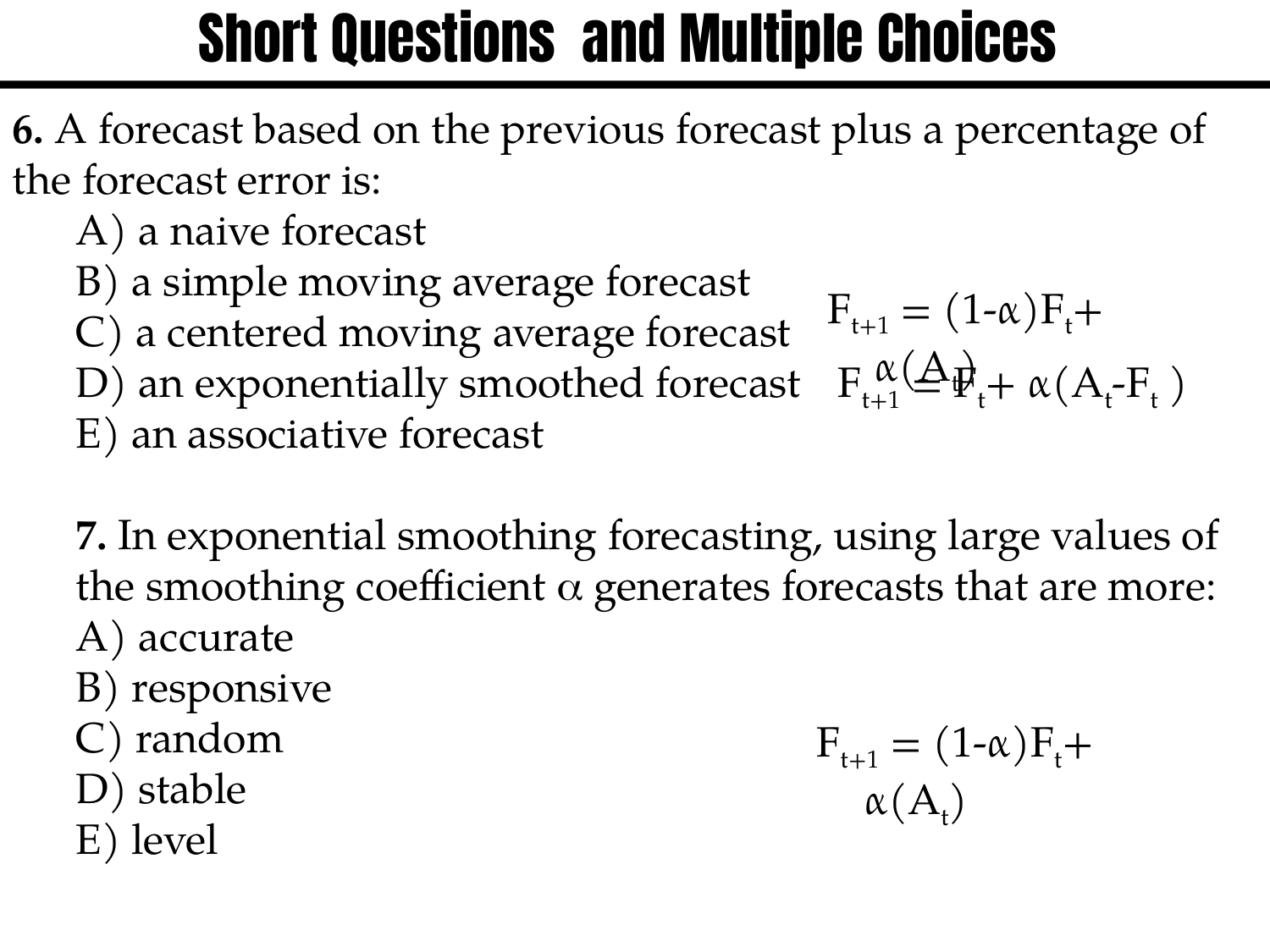

Short Questions  and Multiple Choices

6. A forecast based on the previous forecast plus a percentage of the forecast error is:
A) a naive forecast
B) a simple moving average forecast
C) a centered moving average forecast
D) an exponentially smoothed forecast
E) an associative forecast

7. In exponential smoothing forecasting, using large values of the smoothing coefficient α generates forecasts that are more:
A) accurate
B) responsive
C) random
D) stable
E) level

Ft+1 = (1-α)Ft+ α(At)
Ft+1 = Ft+ α(At-Ft )
Ft+1 = (1-α)Ft+ α(At)